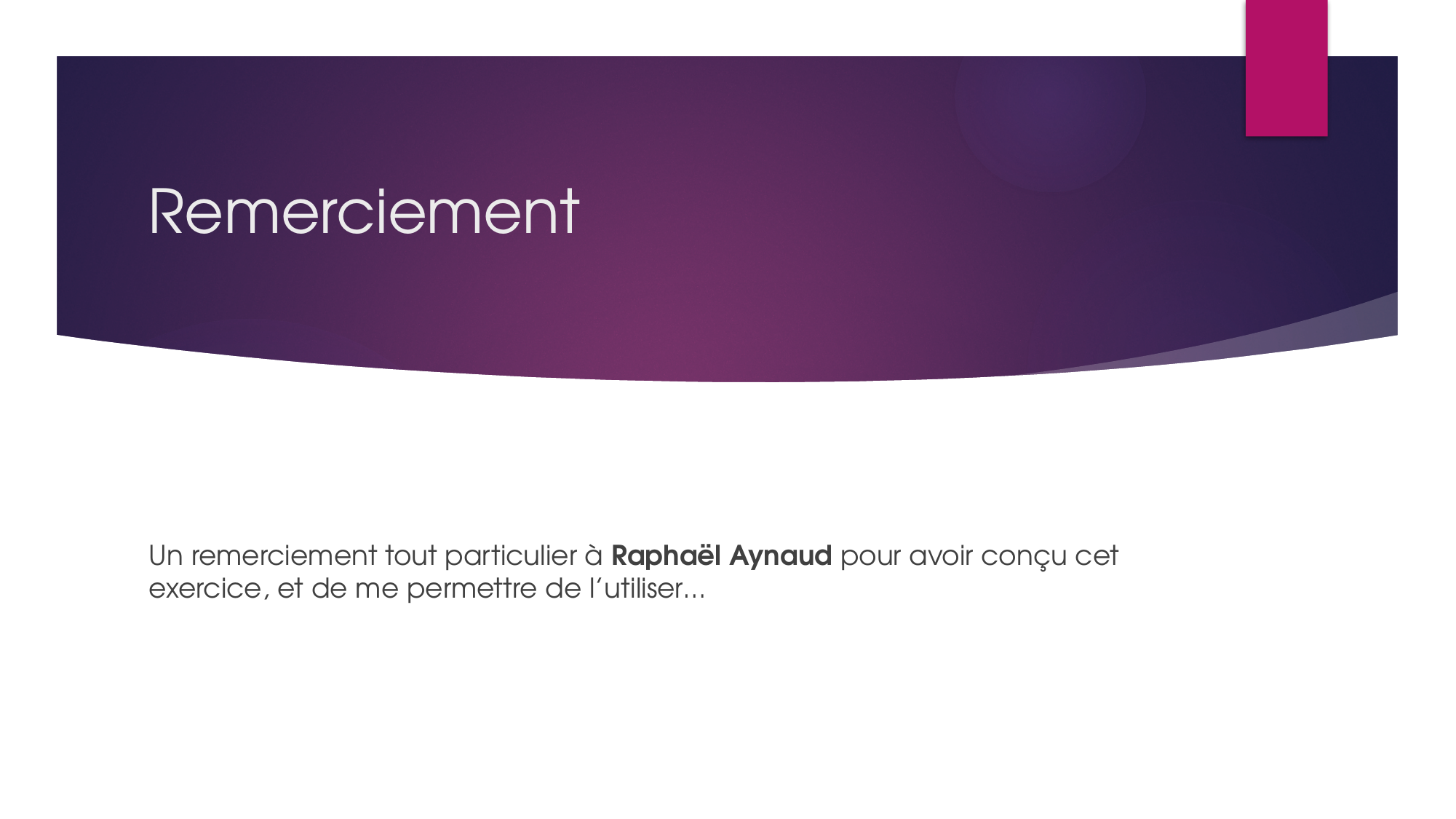

# Remerciement
Un remerciement tout particulier à Raphaël Aynaud pour avoir conçu cet exercice, et de me permettre de l’utiliser…